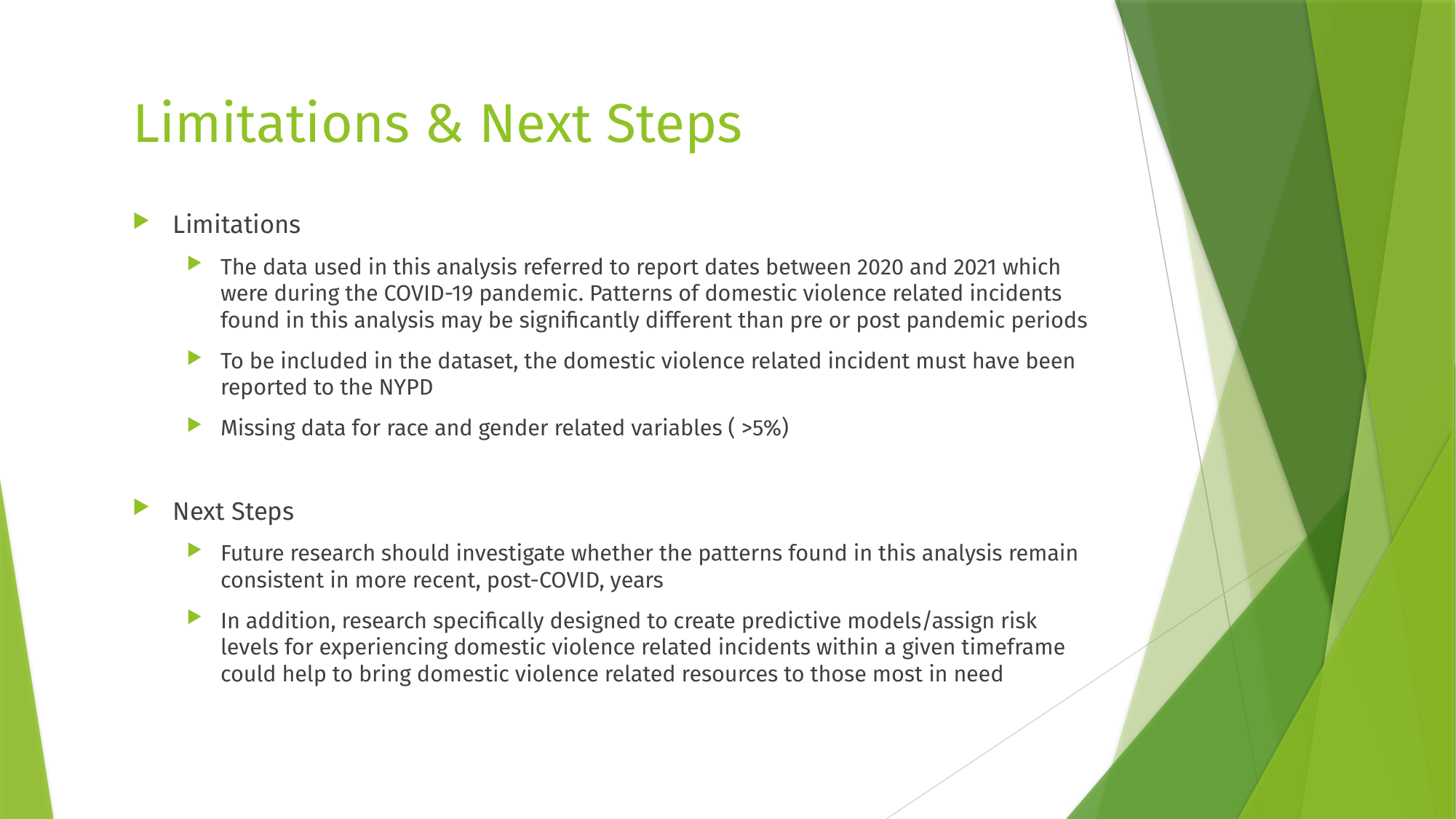

# Limitations & Next Steps
Limitations
The data used in this analysis referred to report dates between 2020 and 2021 which were during the COVID-19 pandemic. Patterns of domestic violence related incidents found in this analysis may be significantly different than pre or post pandemic periods
To be included in the dataset, the domestic violence related incident must have been reported to the NYPD
Missing data for race and gender related variables ( >5%)

Next Steps
Future research should investigate whether the patterns found in this analysis remain consistent in more recent, post-COVID, years
In addition, research specifically designed to create predictive models/assign risk levels for experiencing domestic violence related incidents within a given timeframe could help to bring domestic violence related resources to those most in need